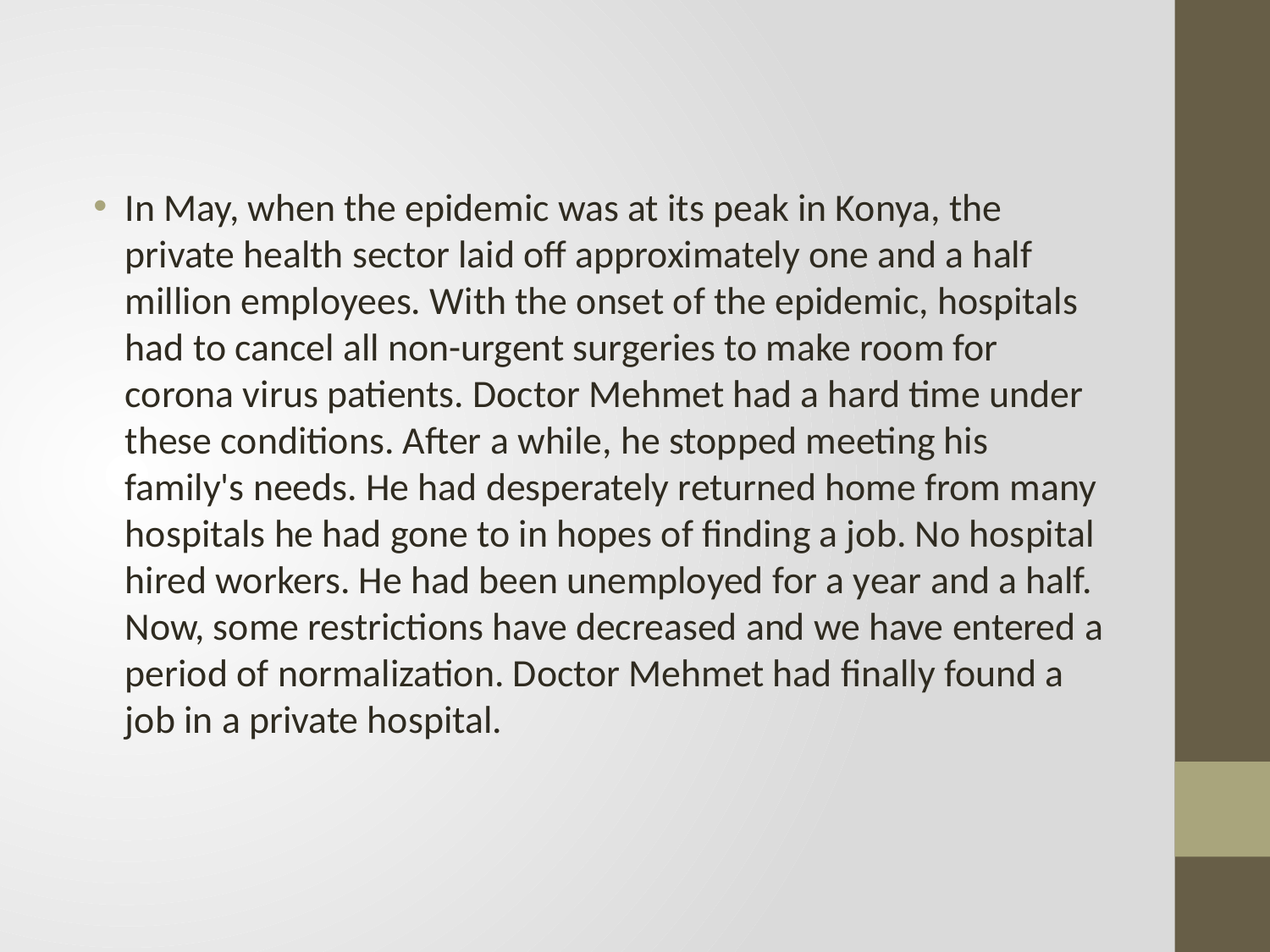

In May, when the epidemic was at its peak in Konya, the private health sector laid off approximately one and a half million employees. With the onset of the epidemic, hospitals had to cancel all non-urgent surgeries to make room for corona virus patients. Doctor Mehmet had a hard time under these conditions. After a while, he stopped meeting his family's needs. He had desperately returned home from many hospitals he had gone to in hopes of finding a job. No hospital hired workers. He had been unemployed for a year and a half. Now, some restrictions have decreased and we have entered a period of normalization. Doctor Mehmet had finally found a job in a private hospital.